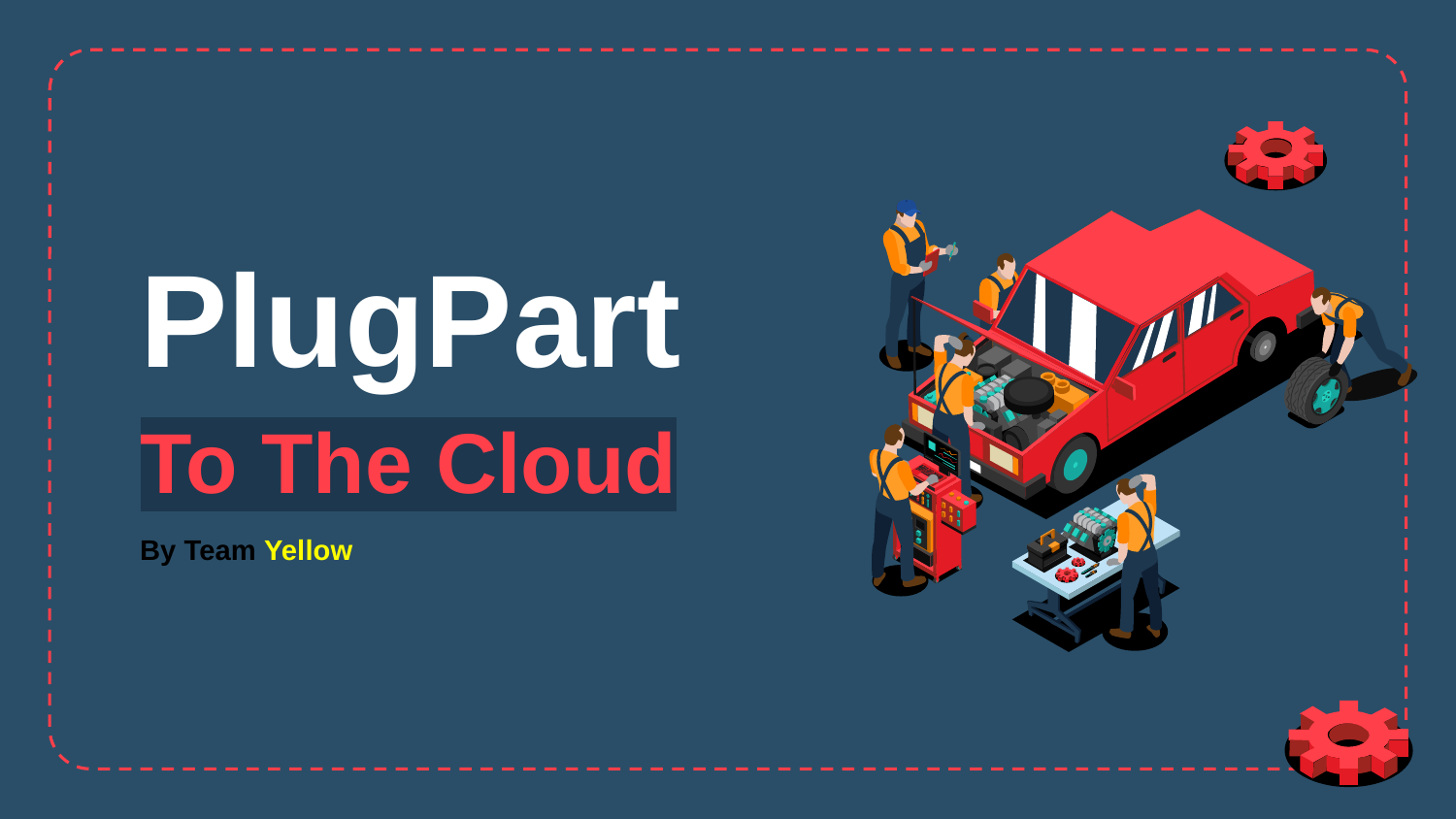

# PlugPart To The Cloud

By Team Yellow